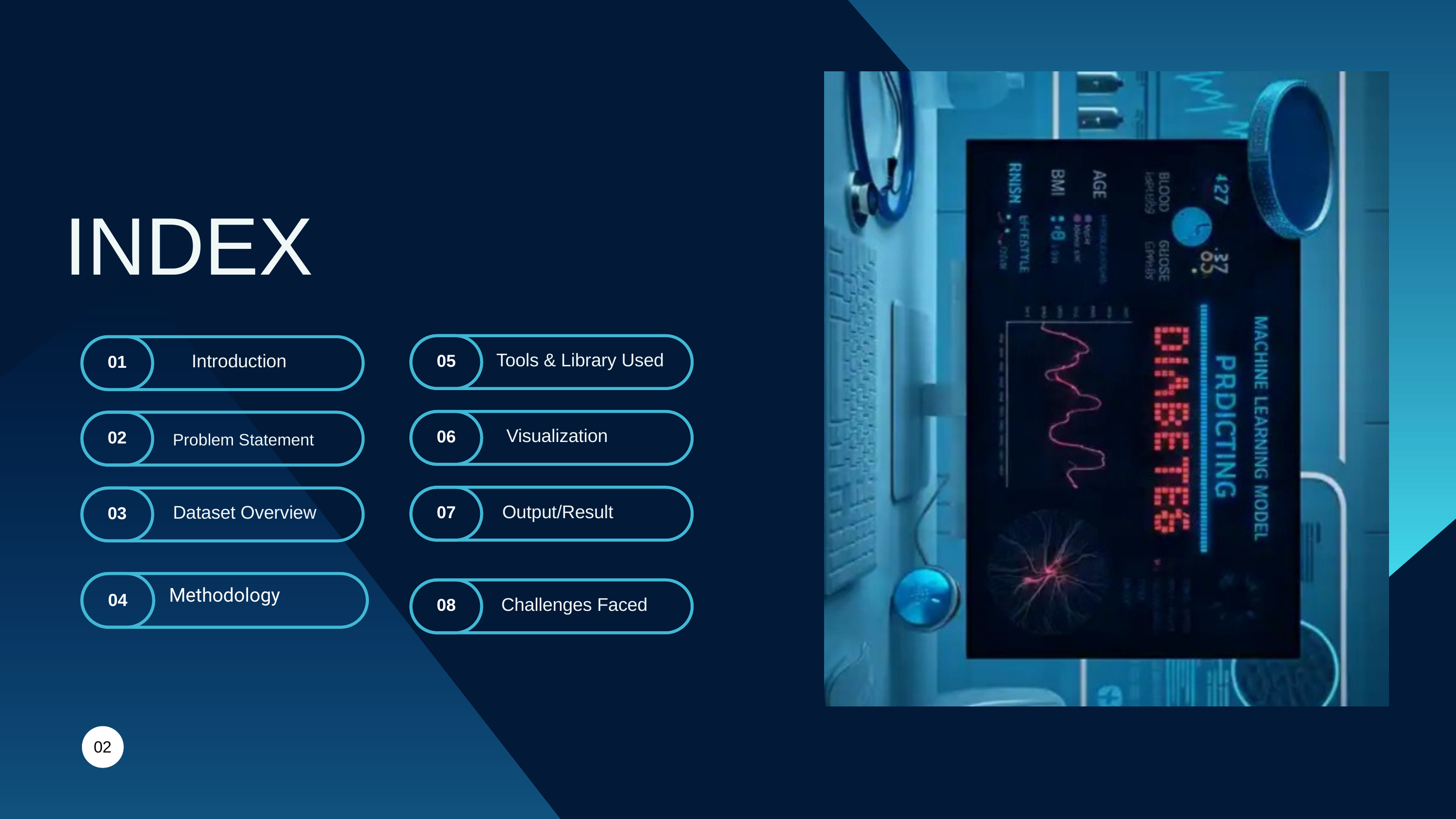

INDEX

 Tools & Library Used
Introduction
05
01

Problem Statement

 Visualization
06
02

Dataset Overview

Output/Result
07
03

Challenges Faced

Methodology

04
08

02